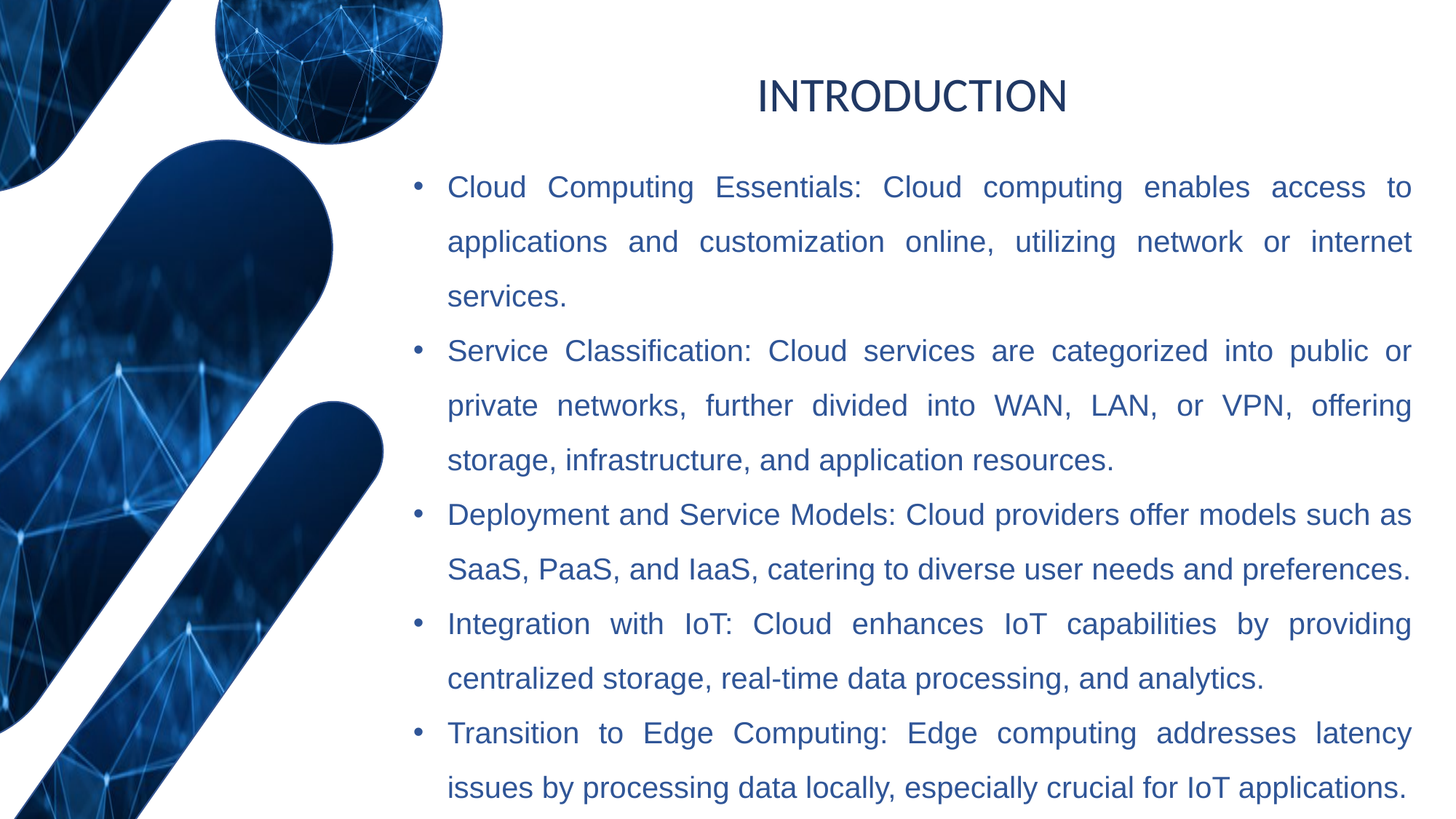

INTRODUCTION
Cloud Computing Essentials: Cloud computing enables access to applications and customization online, utilizing network or internet services.
Service Classification: Cloud services are categorized into public or private networks, further divided into WAN, LAN, or VPN, offering storage, infrastructure, and application resources.
Deployment and Service Models: Cloud providers offer models such as SaaS, PaaS, and IaaS, catering to diverse user needs and preferences.
Integration with IoT: Cloud enhances IoT capabilities by providing centralized storage, real-time data processing, and analytics.
Transition to Edge Computing: Edge computing addresses latency issues by processing data locally, especially crucial for IoT applications.